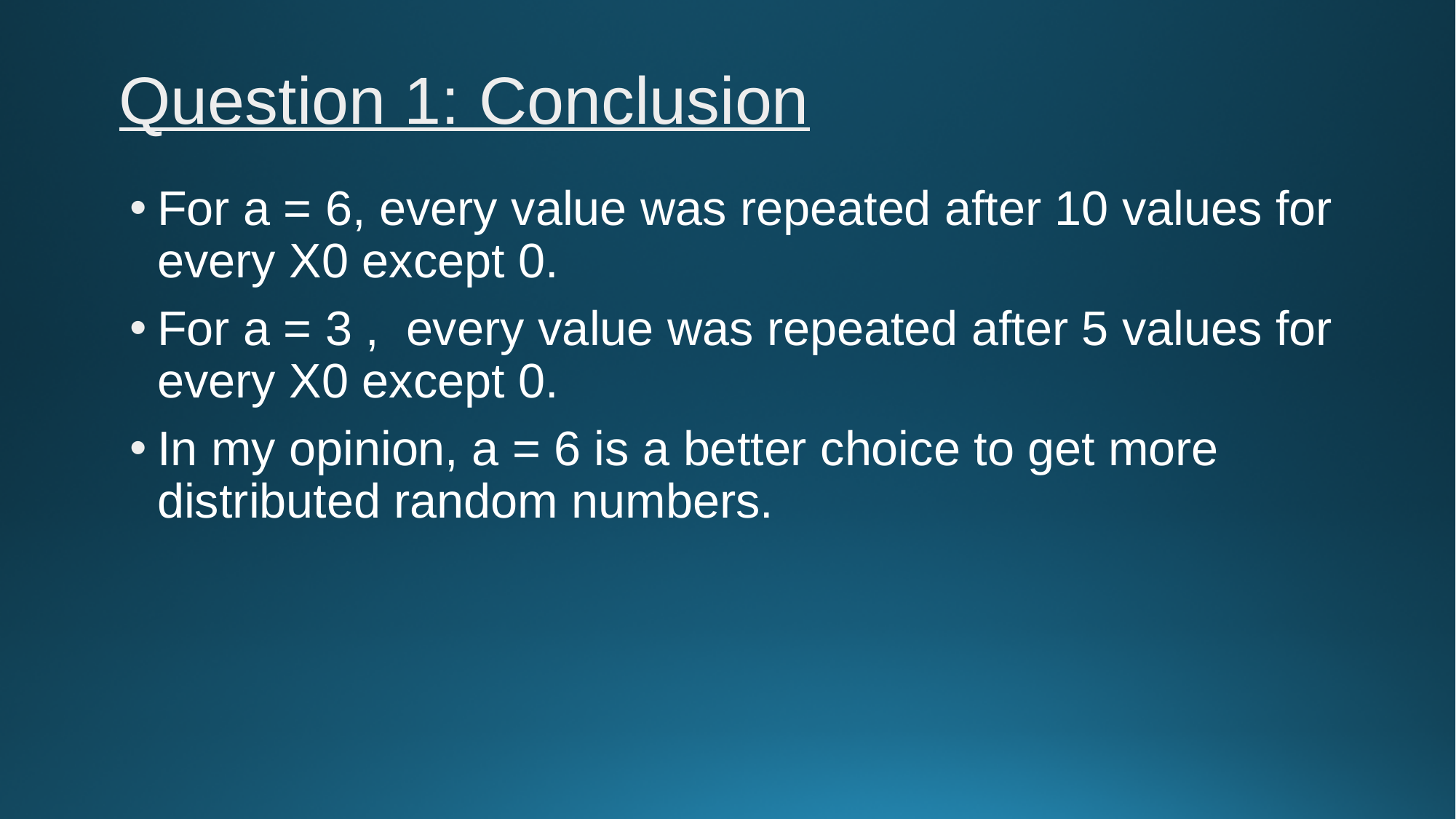

Question 1: Conclusion
For a = 6, every value was repeated after 10 values for every X0 except 0.
For a = 3 ,  every value was repeated after 5 values for every X0 except 0.
In my opinion, a = 6 is a better choice to get more distributed random numbers.